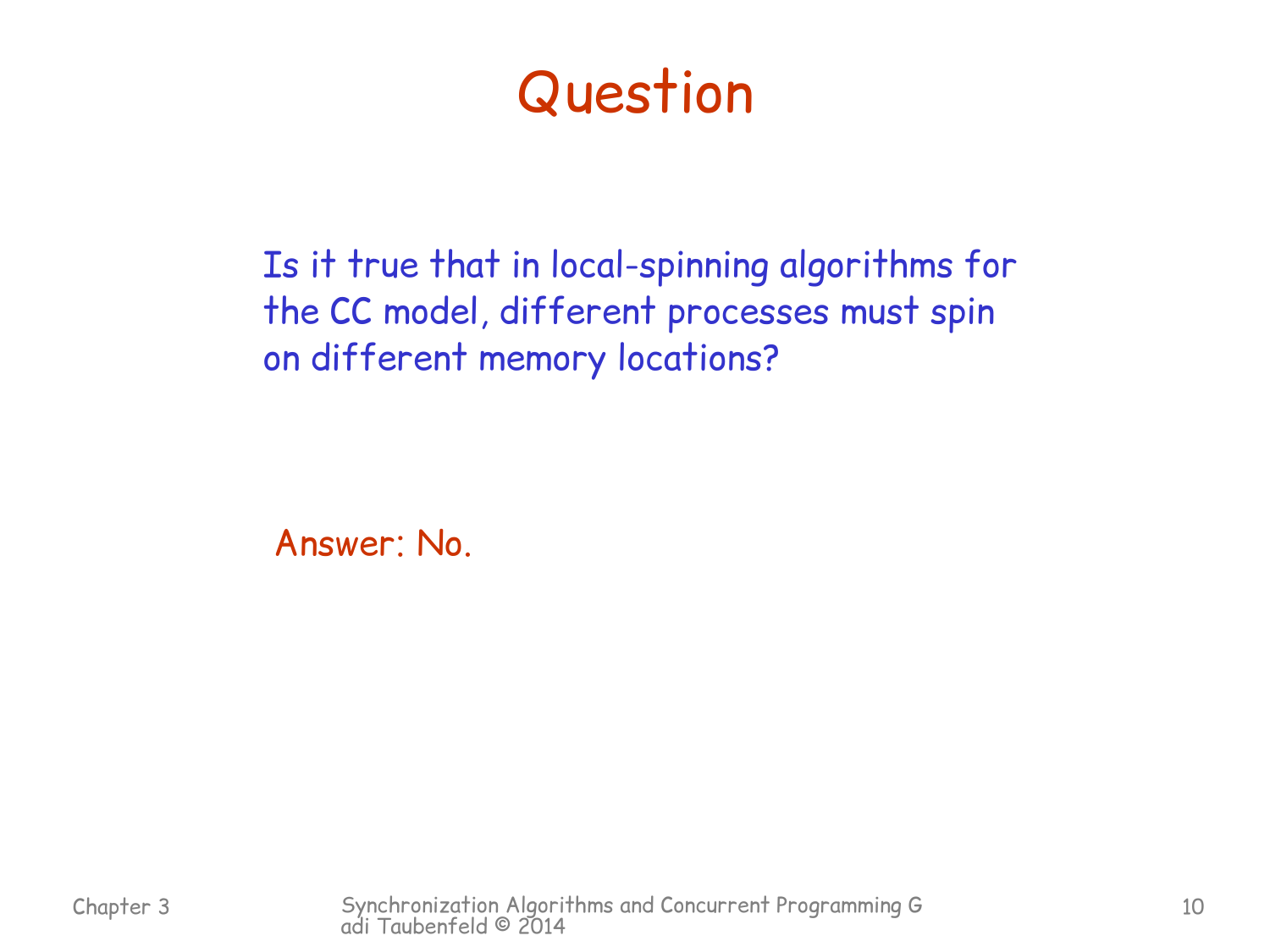

Question
Is it true that in local-spinning algorithms for the CC model, different processes must spin on different memory locations?
Answer: No.
Synchronization Algorithms and Concurrent Programming Gadi Taubenfeld © 2014
Chapter 3